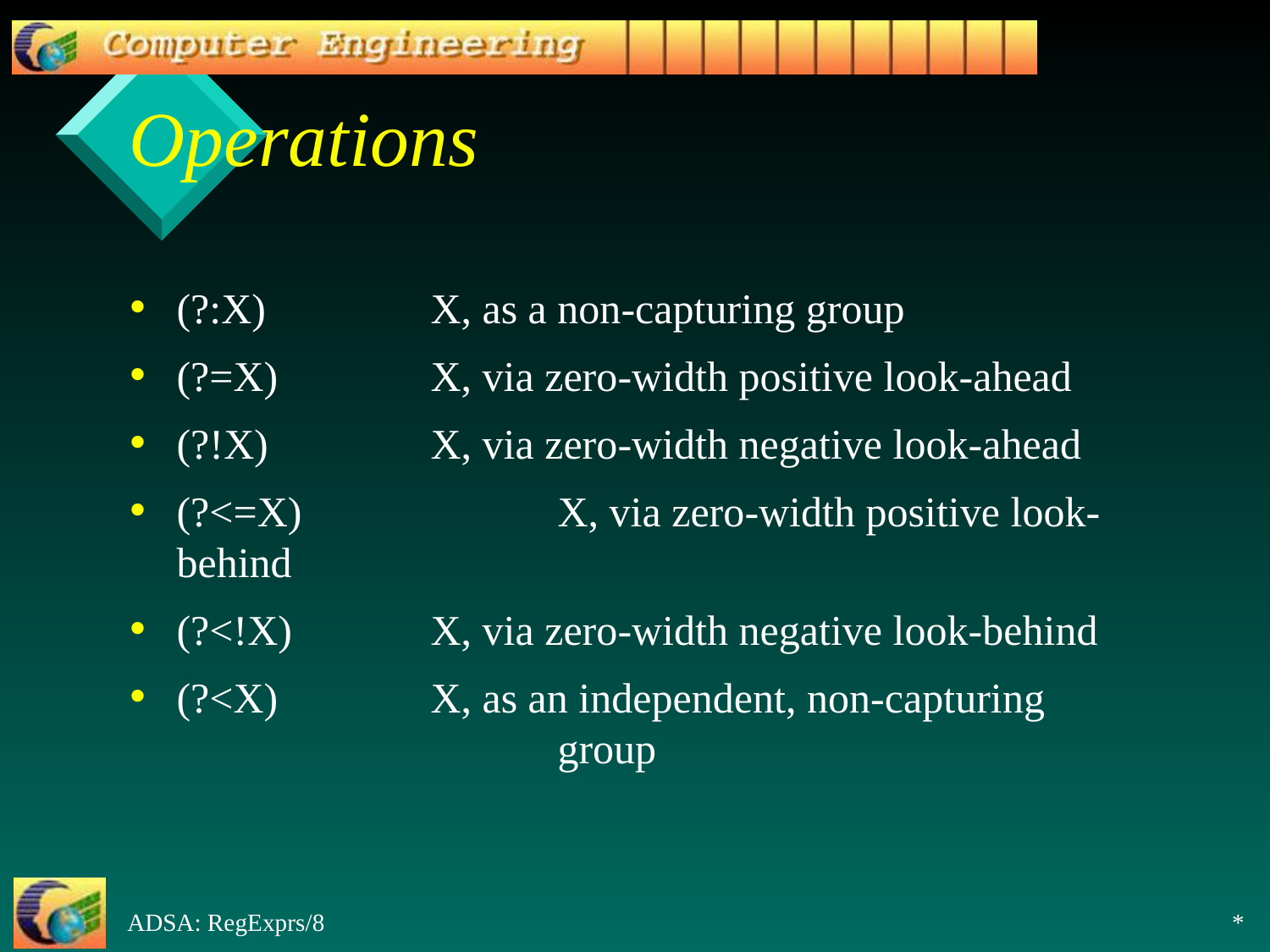

# Operations
(?:X) 		X, as a non-capturing group
(?=X) 		X, via zero-width positive look-ahead
(?!X) 		X, via zero-width negative look-ahead
(?<=X) 		X, via zero-width positive look-behind
(?<!X) 		X, via zero-width negative look-behind
(?<X) 		X, as an independent, non-capturing
			group